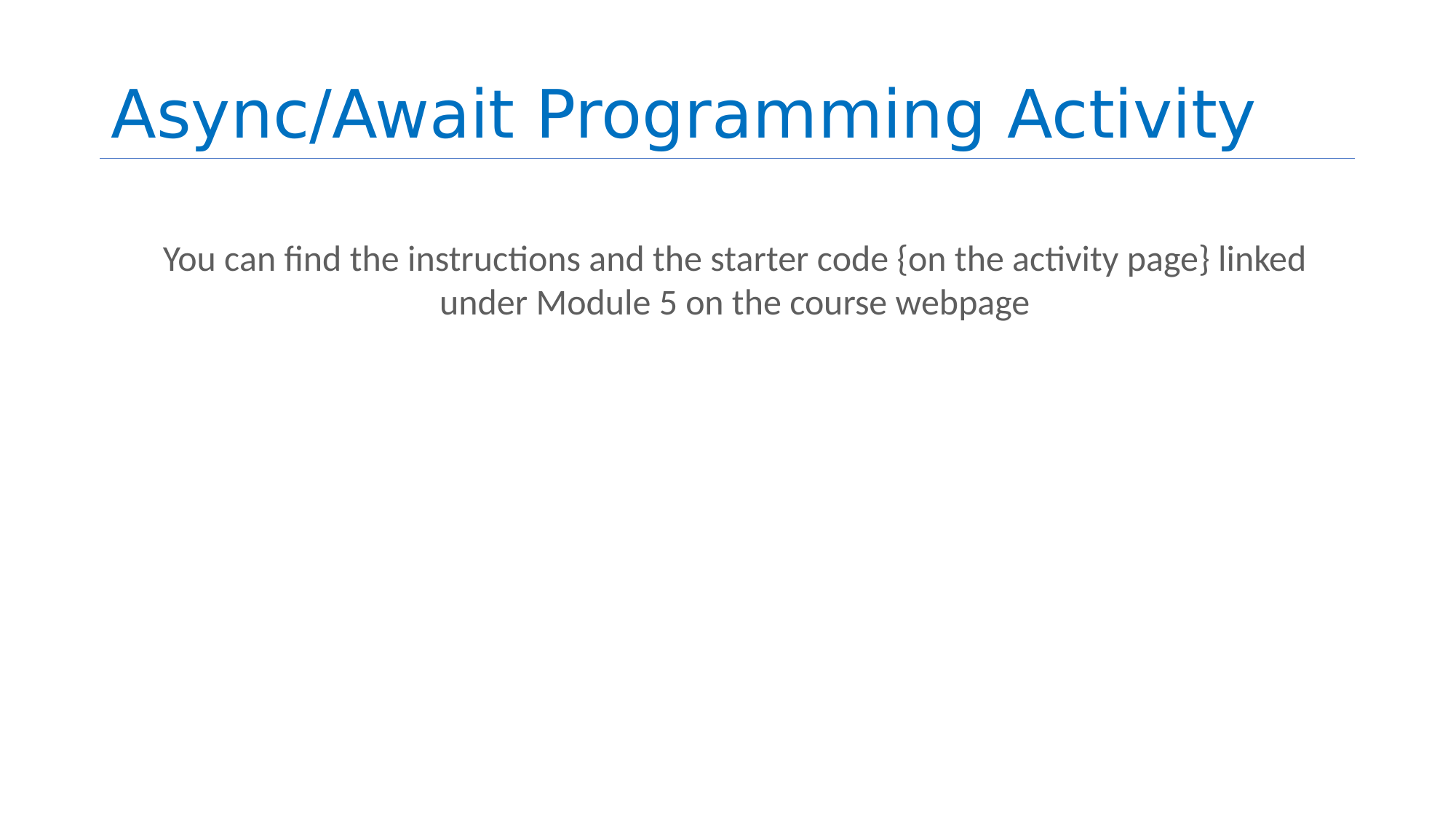

# Async/Await Programming Activity
You can find the instructions and the starter code {on the activity page} linked under Module 5 on the course webpage